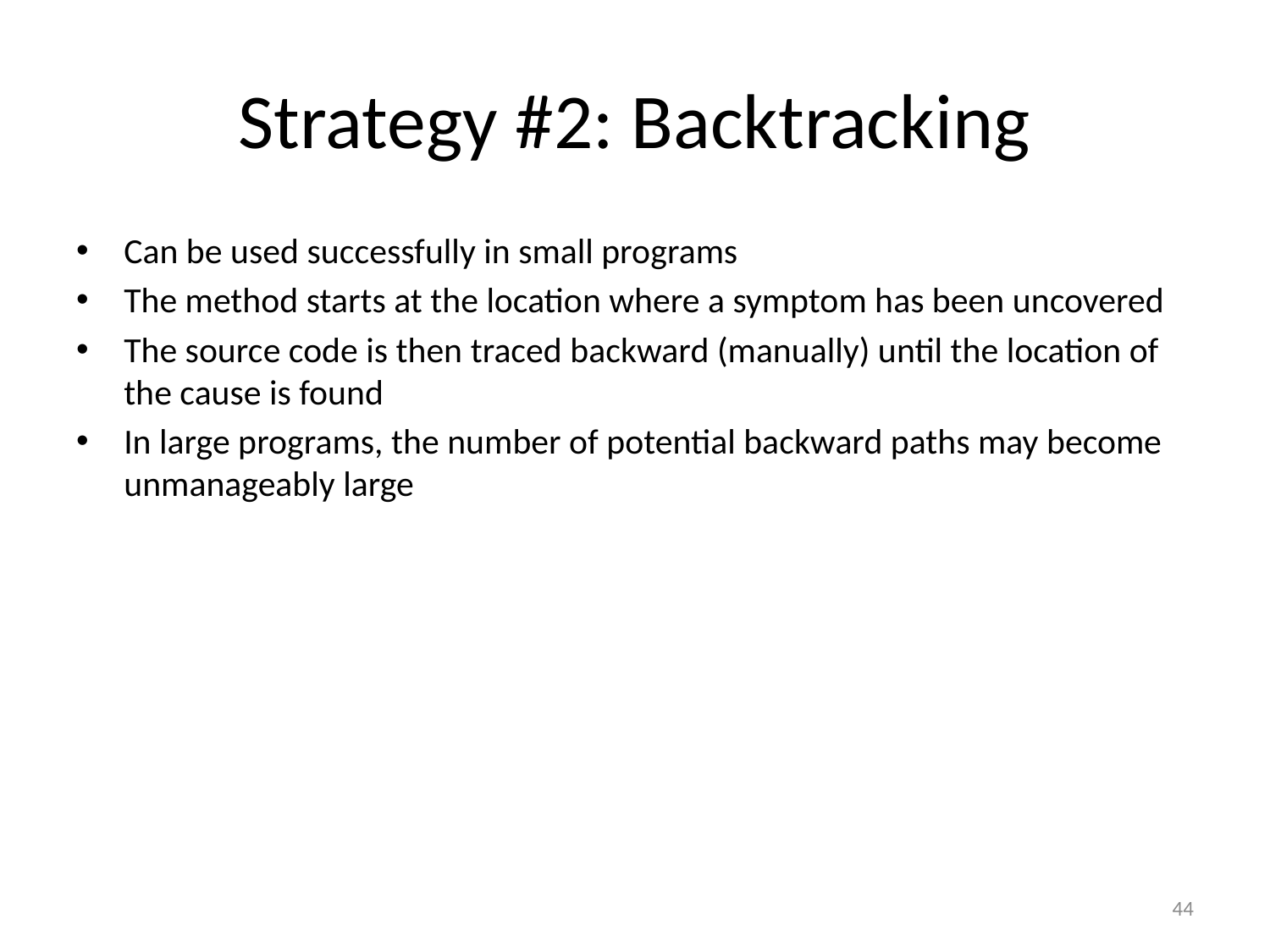

# Strategy #2: Backtracking
Can be used successfully in small programs
The method starts at the location where a symptom has been uncovered
The source code is then traced backward (manually) until the location of the cause is found
In large programs, the number of potential backward paths may become unmanageably large
44